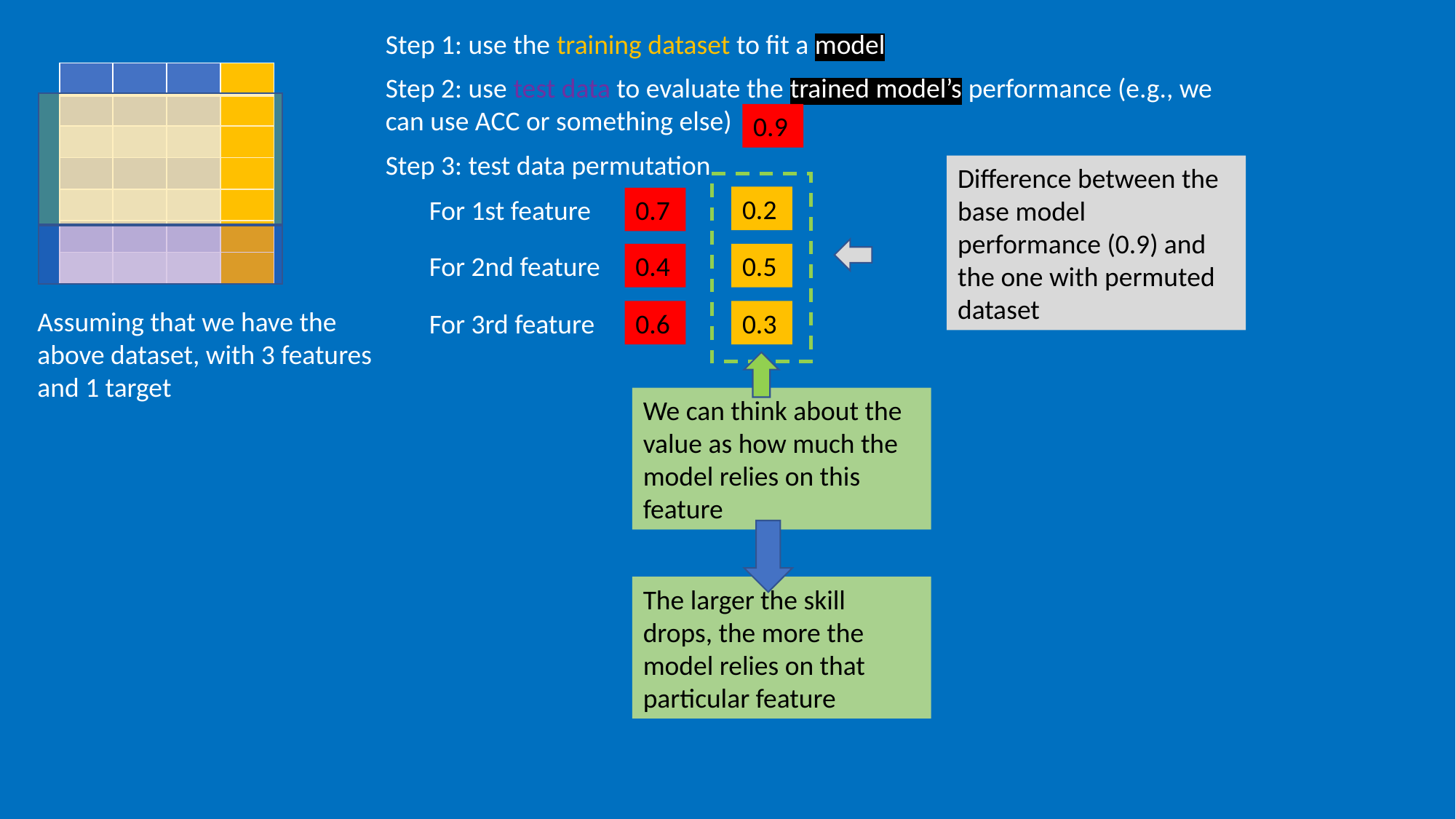

Step 1: use the training dataset to fit a model
|  |  |  |  |
| --- | --- | --- | --- |
|  |  |  |  |
|  |  |  |  |
|  |  |  |  |
|  |  |  |  |
|  |  |  |  |
|  |  |  |  |
Step 2: use test data to evaluate the trained model’s performance (e.g., we can use ACC or something else)

0.9
Step 3: test data permutation
Difference between the base model performance (0.9) and the one with permuted dataset

0.2
For 1st feature
0.7

0.5
For 2nd feature
0.4
Assuming that we have the above dataset, with 3 features and 1 target
For 3rd feature
0.6
0.3

We can think about the value as how much the model relies on this feature

The larger the skill drops, the more the model relies on that particular feature